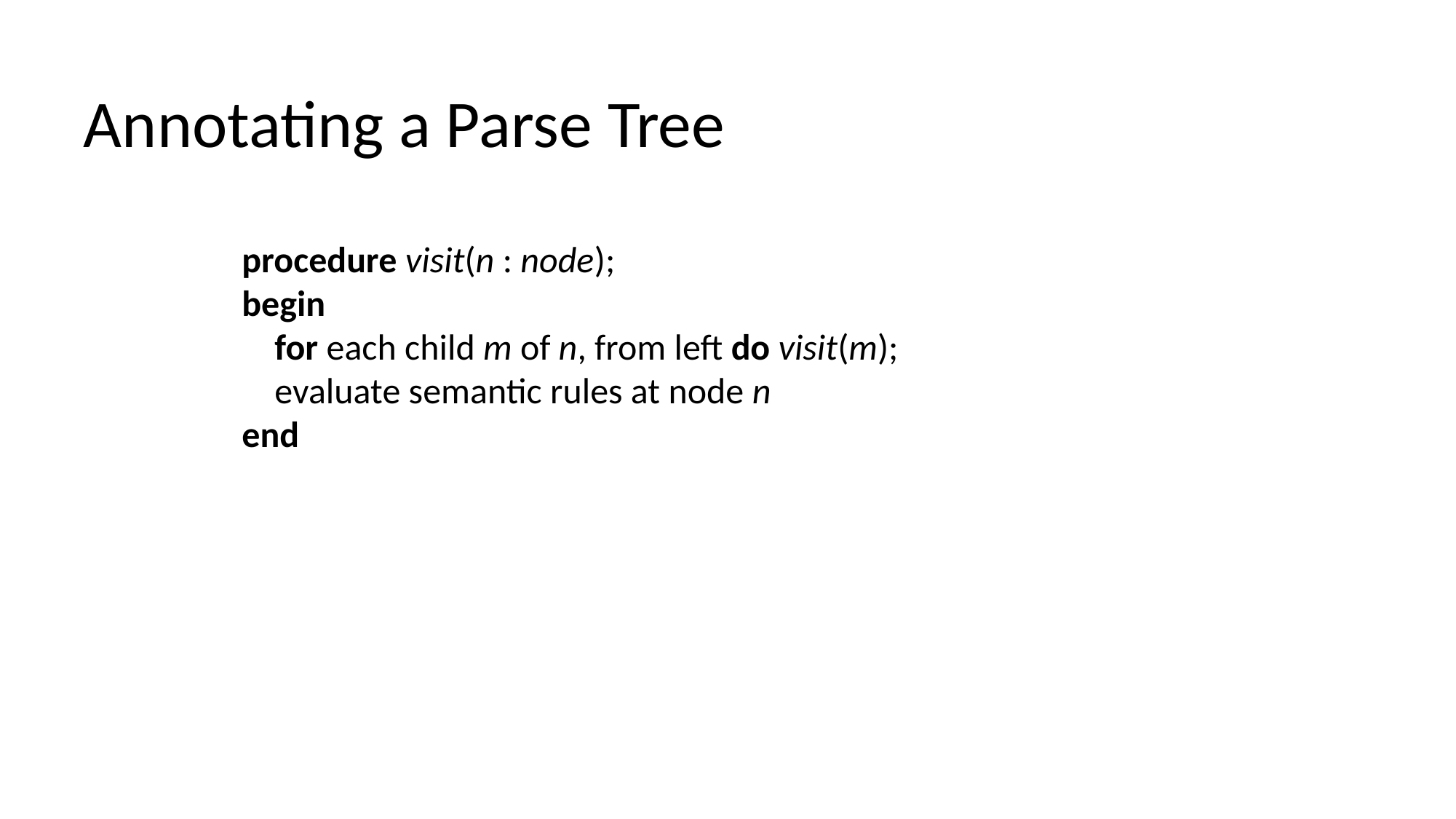

# Annotating a Parse Tree
procedure visit(n : node);
begin
    for each child m of n, from left do visit(m);
    evaluate semantic rules at node n
end